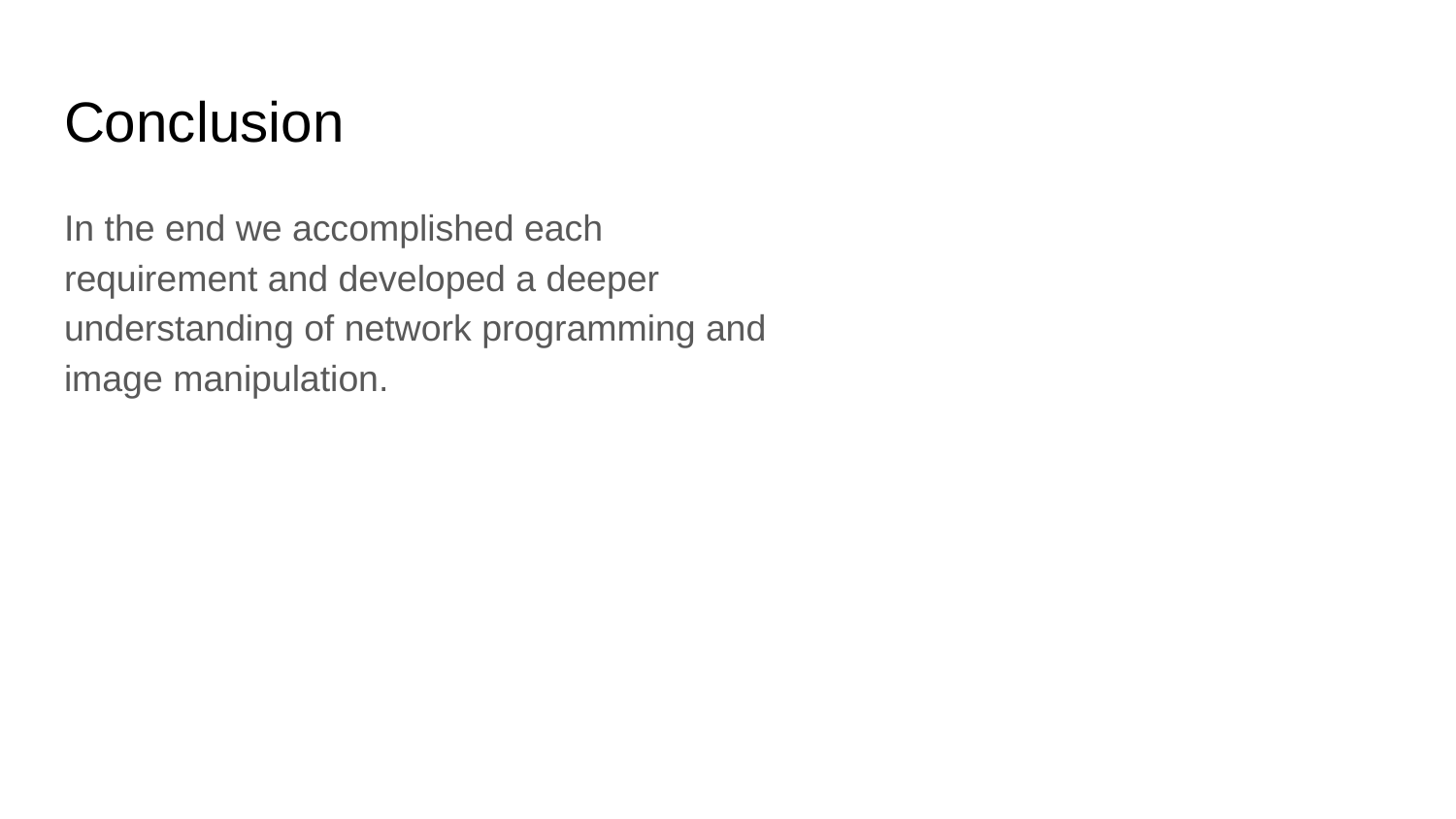

# Conclusion
In the end we accomplished each requirement and developed a deeper understanding of network programming and image manipulation.